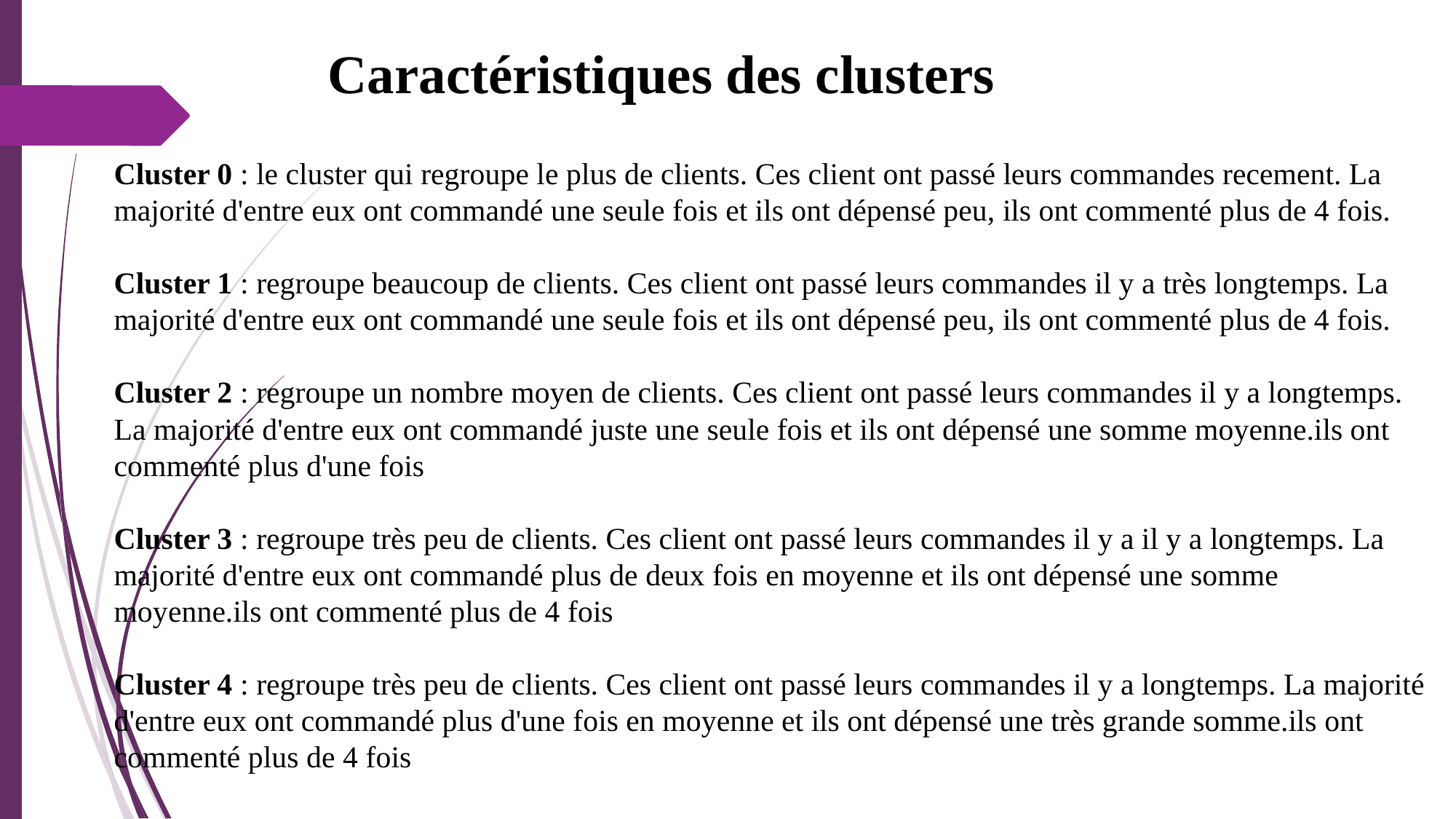

Caractéristiques des clusters
Cluster 0 : le cluster qui regroupe le plus de clients. Ces client ont passé leurs commandes recement. La majorité d'entre eux ont commandé une seule fois et ils ont dépensé peu, ils ont commenté plus de 4 fois.

Cluster 1 : regroupe beaucoup de clients. Ces client ont passé leurs commandes il y a très longtemps. La majorité d'entre eux ont commandé une seule fois et ils ont dépensé peu, ils ont commenté plus de 4 fois.

Cluster 2 : regroupe un nombre moyen de clients. Ces client ont passé leurs commandes il y a longtemps. La majorité d'entre eux ont commandé juste une seule fois et ils ont dépensé une somme moyenne.ils ont commenté plus d'une fois

Cluster 3 : regroupe très peu de clients. Ces client ont passé leurs commandes il y a il y a longtemps. La majorité d'entre eux ont commandé plus de deux fois en moyenne et ils ont dépensé une somme moyenne.ils ont commenté plus de 4 fois

Cluster 4 : regroupe très peu de clients. Ces client ont passé leurs commandes il y a longtemps. La majorité d'entre eux ont commandé plus d'une fois en moyenne et ils ont dépensé une très grande somme.ils ont commenté plus de 4 fois